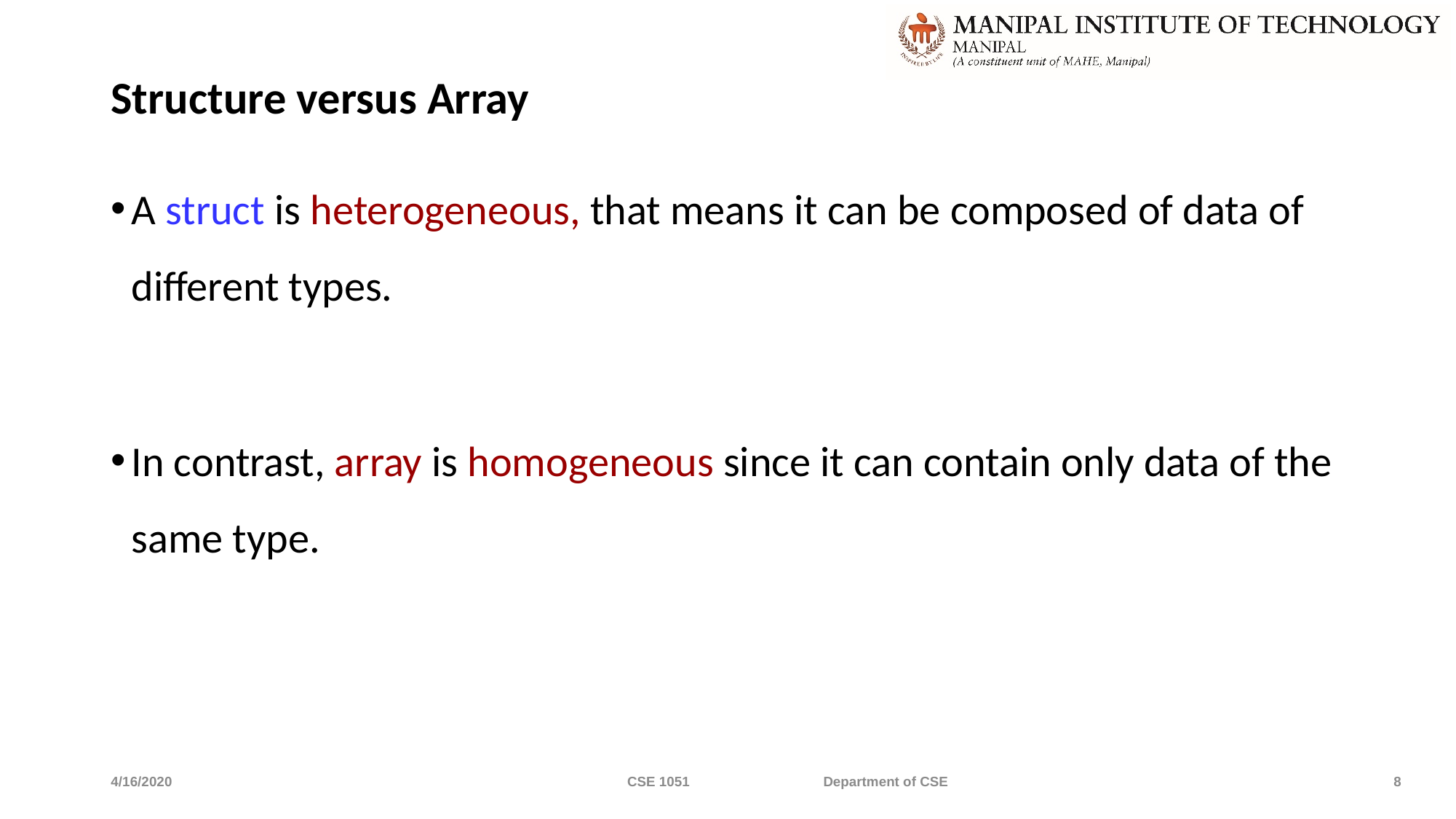

# Structure versus Array
A struct is heterogeneous, that means it can be composed of data of different types.

In contrast, array is homogeneous since it can contain only data of the same type.

4/16/2020
CSE 1051                                   Department of CSE
8